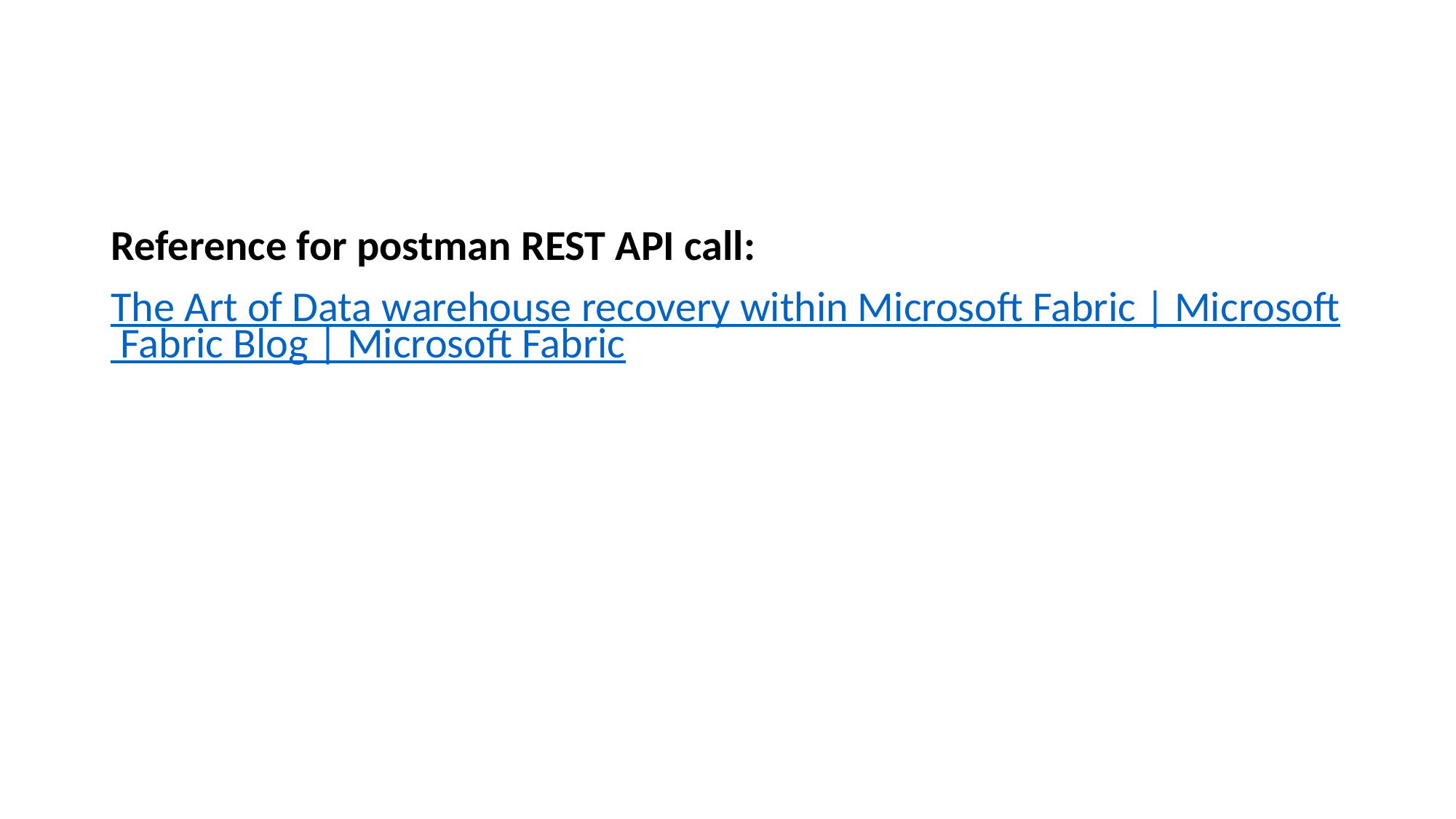

Reference for postman REST API call:
The Art of Data warehouse recovery within Microsoft Fabric | Microsoft Fabric Blog | Microsoft Fabric